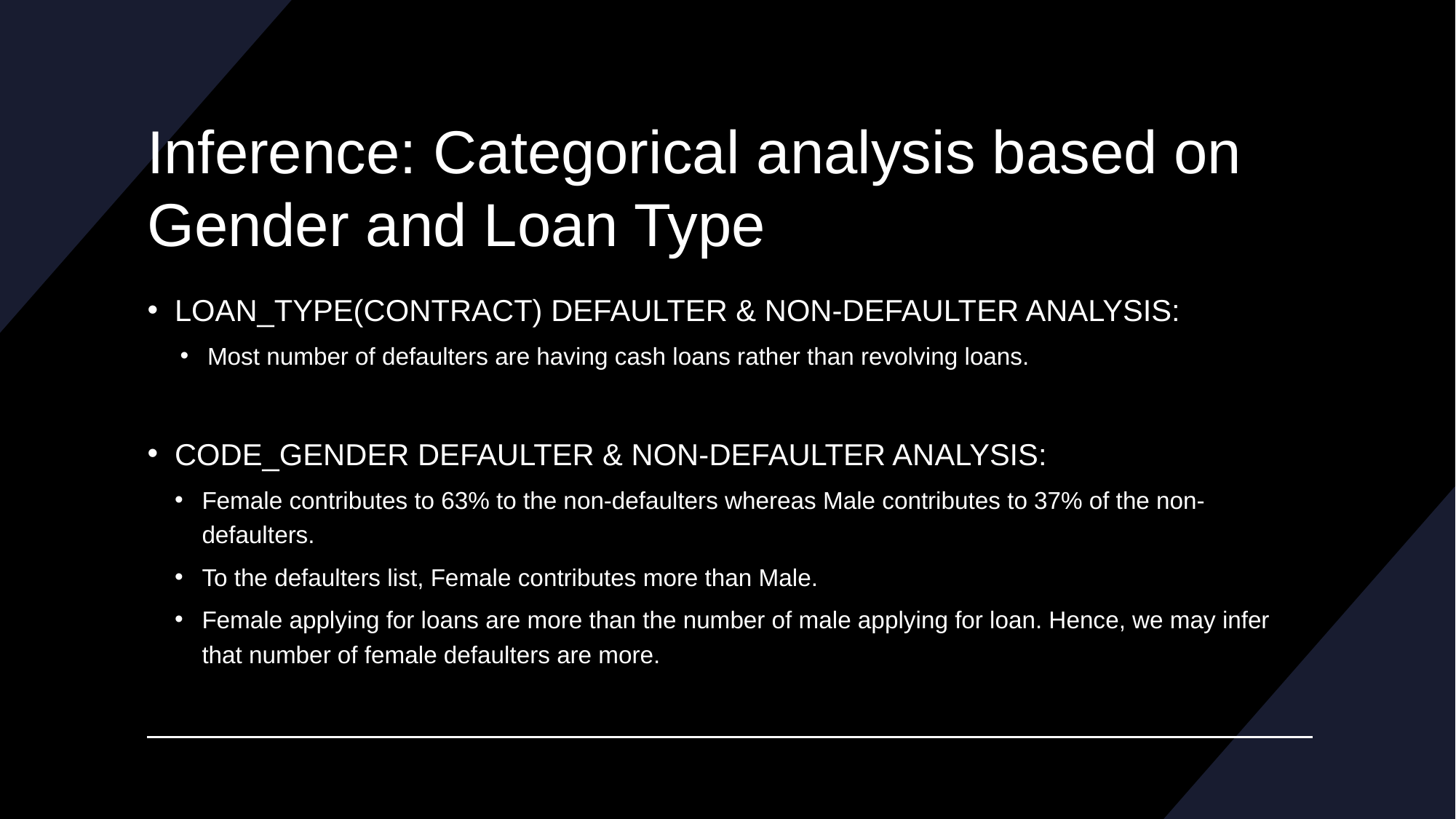

# Inference: Categorical analysis based on Gender and Loan Type
LOAN_TYPE(CONTRACT) DEFAULTER & NON-DEFAULTER ANALYSIS:
Most number of defaulters are having cash loans rather than revolving loans.

CODE_GENDER DEFAULTER & NON-DEFAULTER ANALYSIS:
Female contributes to 63% to the non-defaulters whereas Male contributes to 37% of the non-defaulters.
To the defaulters list, Female contributes more than Male.
Female applying for loans are more than the number of male applying for loan. Hence, we may infer that number of female defaulters are more.